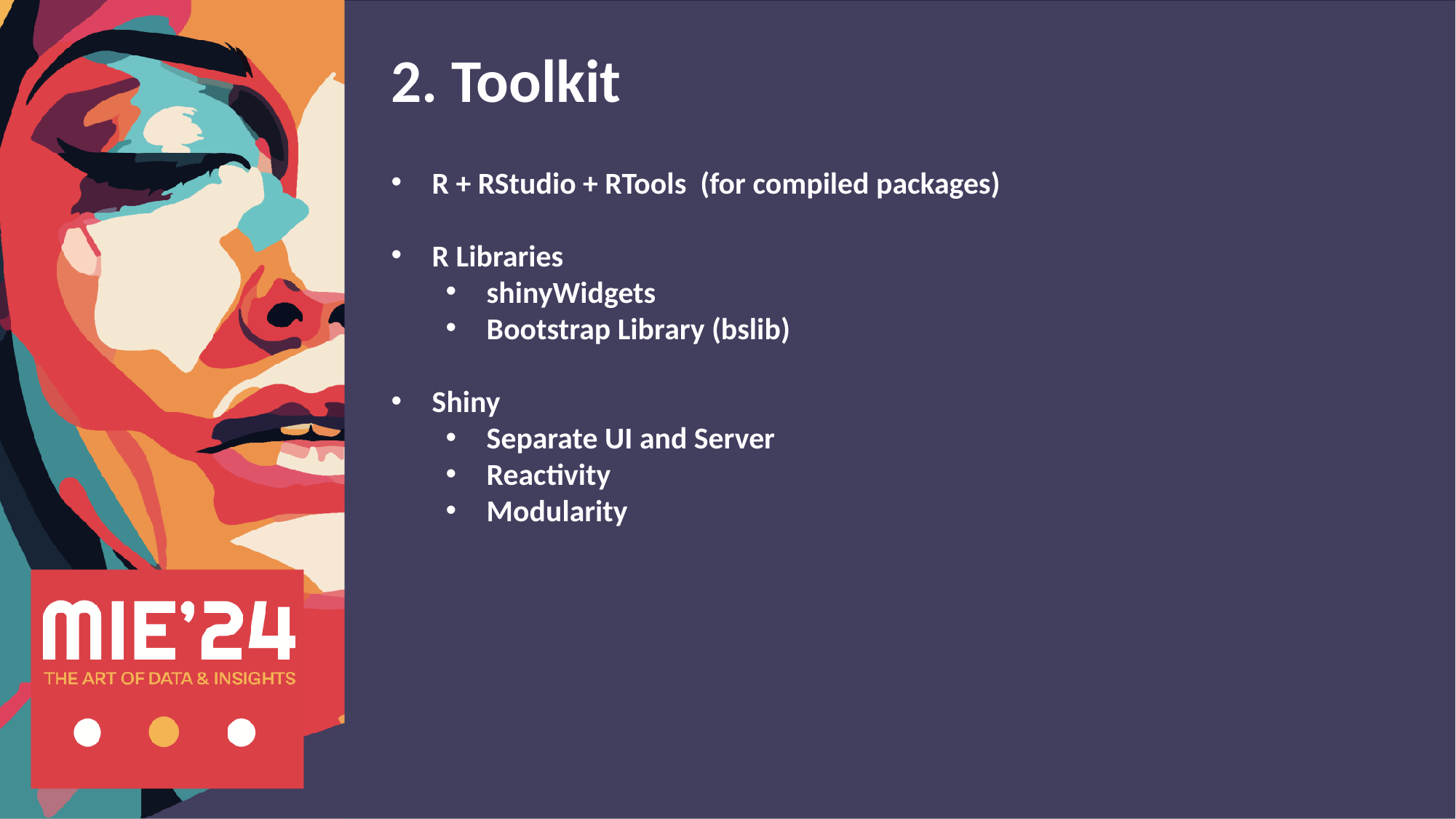

2. Toolkit

R + RStudio + RTools  (for compiled packages)

R Libraries
shinyWidgets
Bootstrap Library (bslib)

Shiny
Separate UI and Server
Reactivity
Modularity